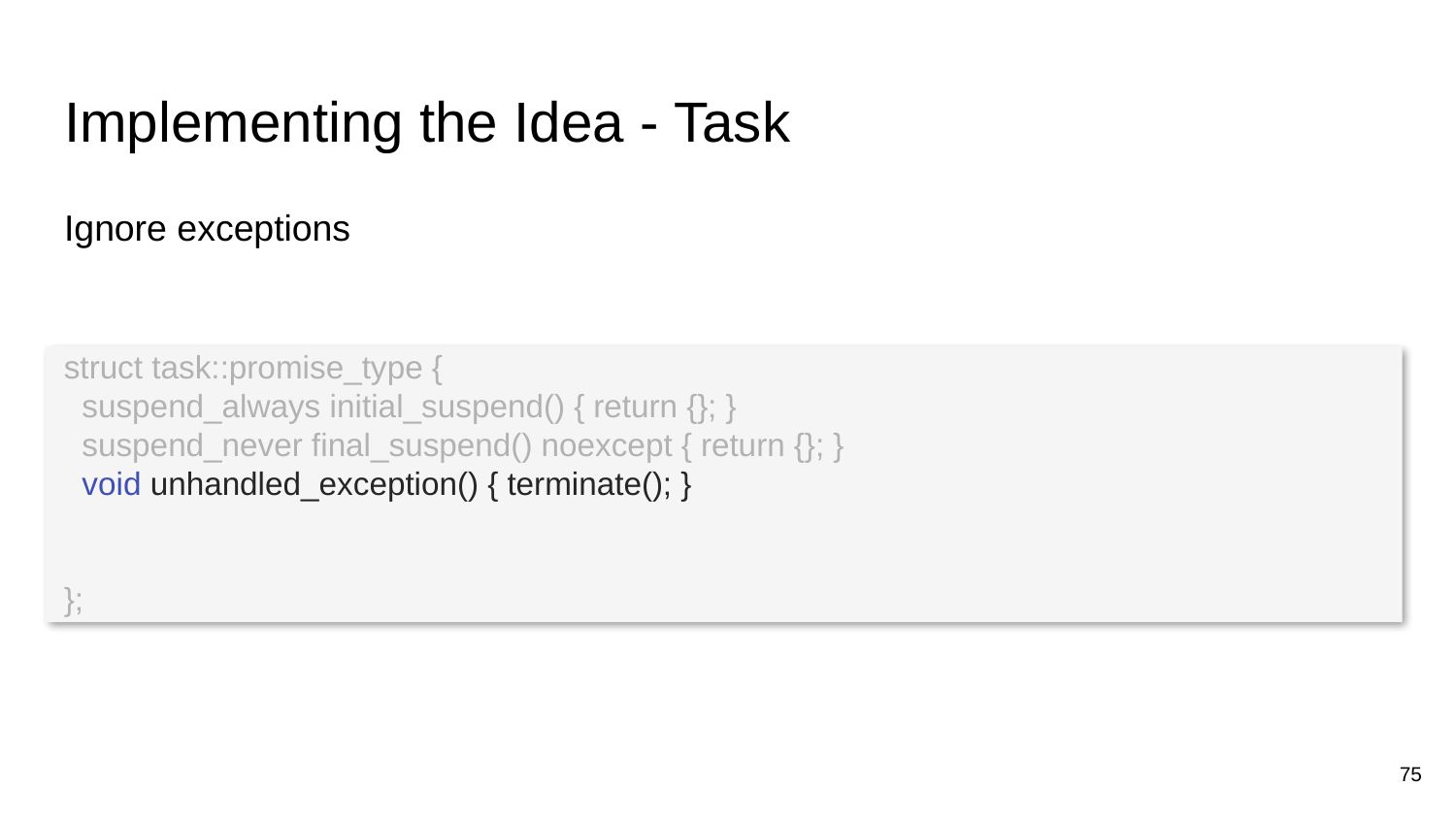

# Implementing the Idea - Task
Ignore exceptions

struct task::promise_type {
  suspend_always initial_suspend() { return {}; }
  suspend_never final_suspend() noexcept { return {}; }
  void unhandled_exception() { terminate(); }

};

75